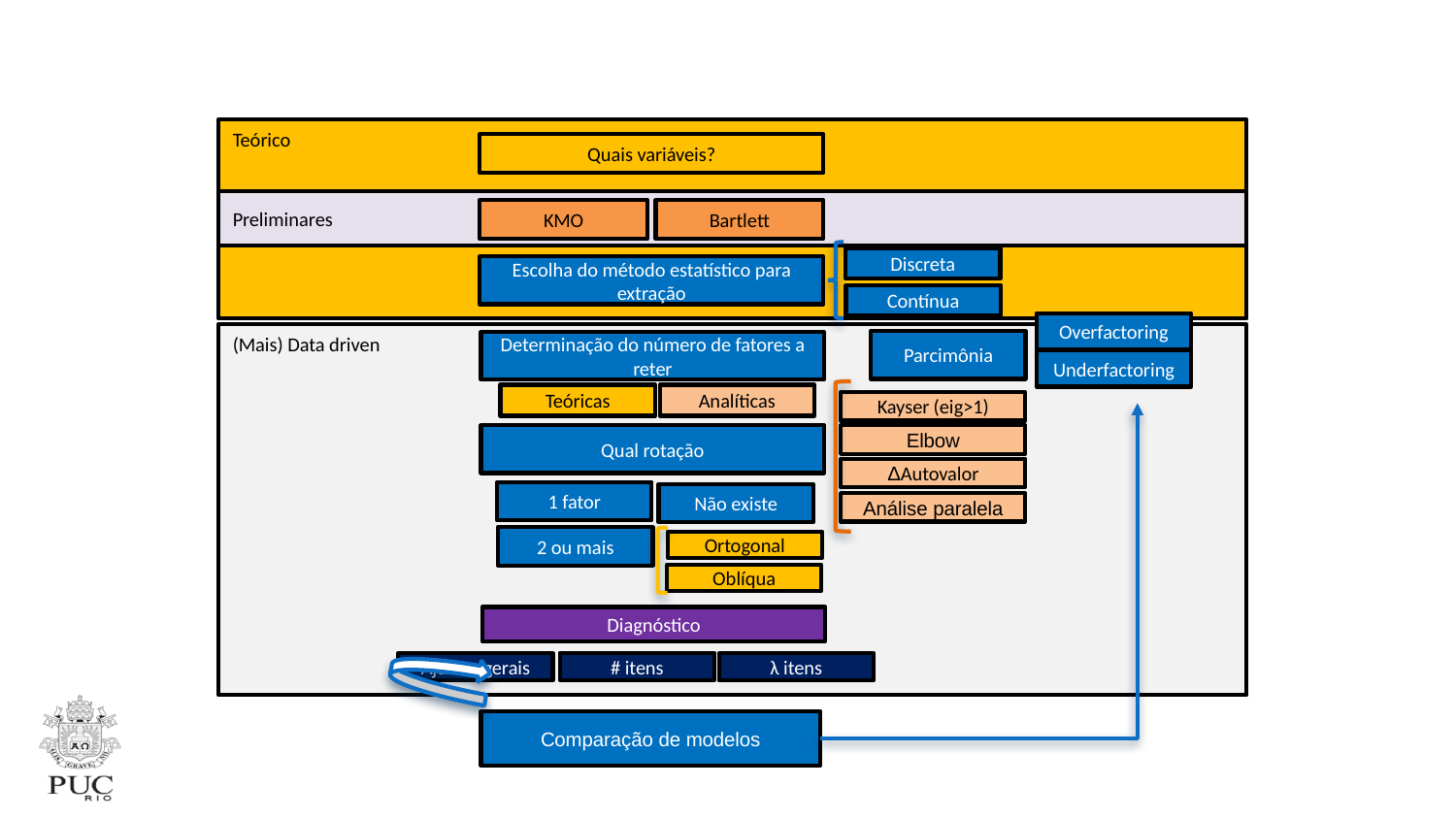

Teórico
Quais variáveis?
Preliminares
KMO
Bartlett

Discreta
Escolha do método estatístico para extração
Contínua
Overfactoring
(Mais) Data driven
Parcimônia
Determinação do número de fatores a reter
Underfactoring

Teóricas
Analíticas
Kayser (eig>1)
Elbow
Qual rotação
ΔAutovalor
1 fator
Não existe
Análise paralela
2 ou mais

Ortogonal
Oblíqua
Diagnóstico
# itens

Ajustes gerais
λ itens
Comparação de modelos